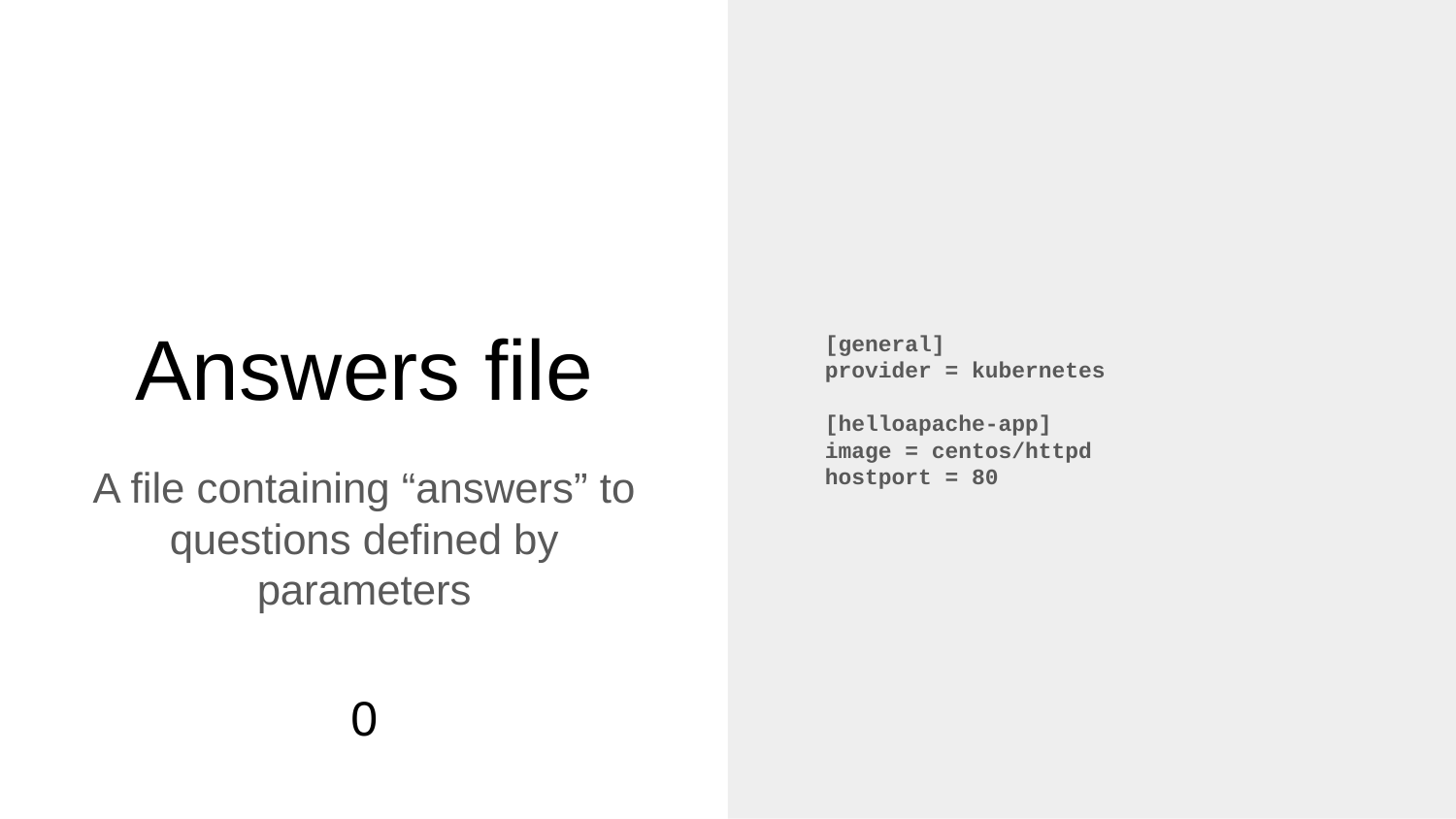

[general]
provider = kubernetes
[helloapache-app]
image = centos/httpd
hostport = 80
# Answers file
A file containing “answers” to questions defined by parameters
0